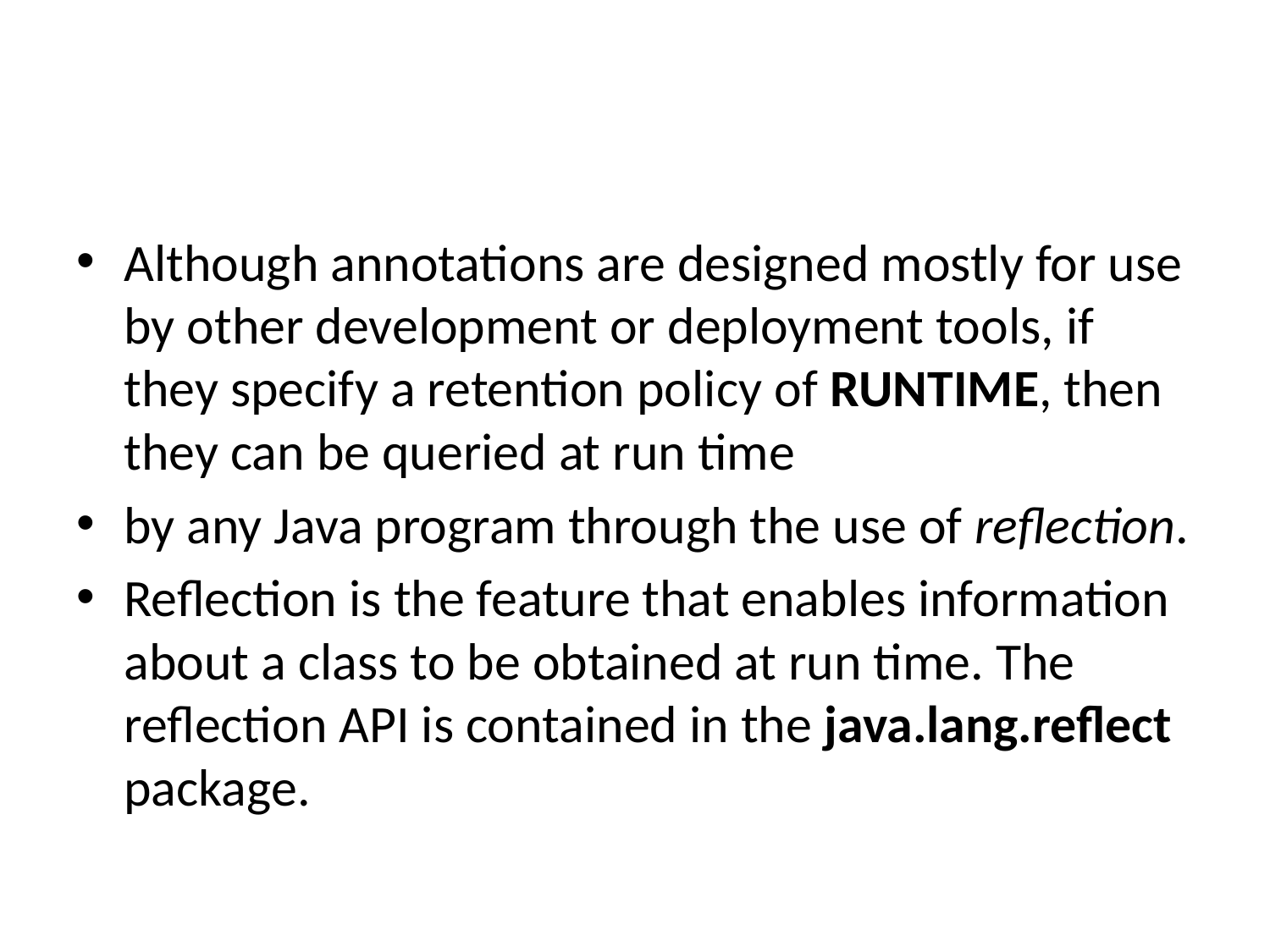

#
Although annotations are designed mostly for use by other development or deployment tools, if they specify a retention policy of RUNTIME, then they can be queried at run time
by any Java program through the use of reflection.
Reflection is the feature that enables information about a class to be obtained at run time. The reflection API is contained in the java.lang.reflect package.